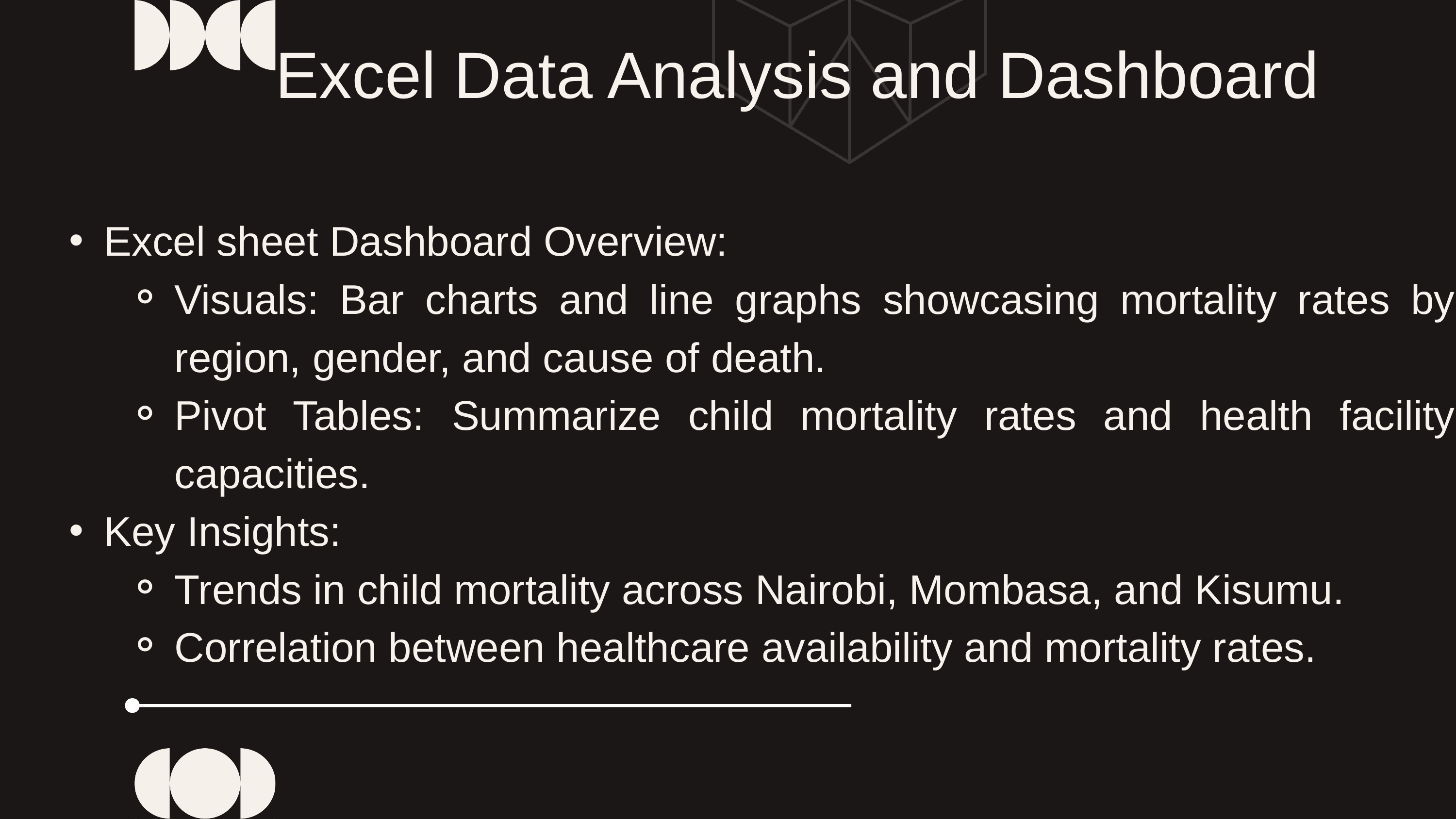

Excel Data Analysis and Dashboard
Excel sheet Dashboard Overview:
Visuals: Bar charts and line graphs showcasing mortality rates by region, gender, and cause of death.
Pivot Tables: Summarize child mortality rates and health facility capacities.
Key Insights:
Trends in child mortality across Nairobi, Mombasa, and Kisumu.
Correlation between healthcare availability and mortality rates.